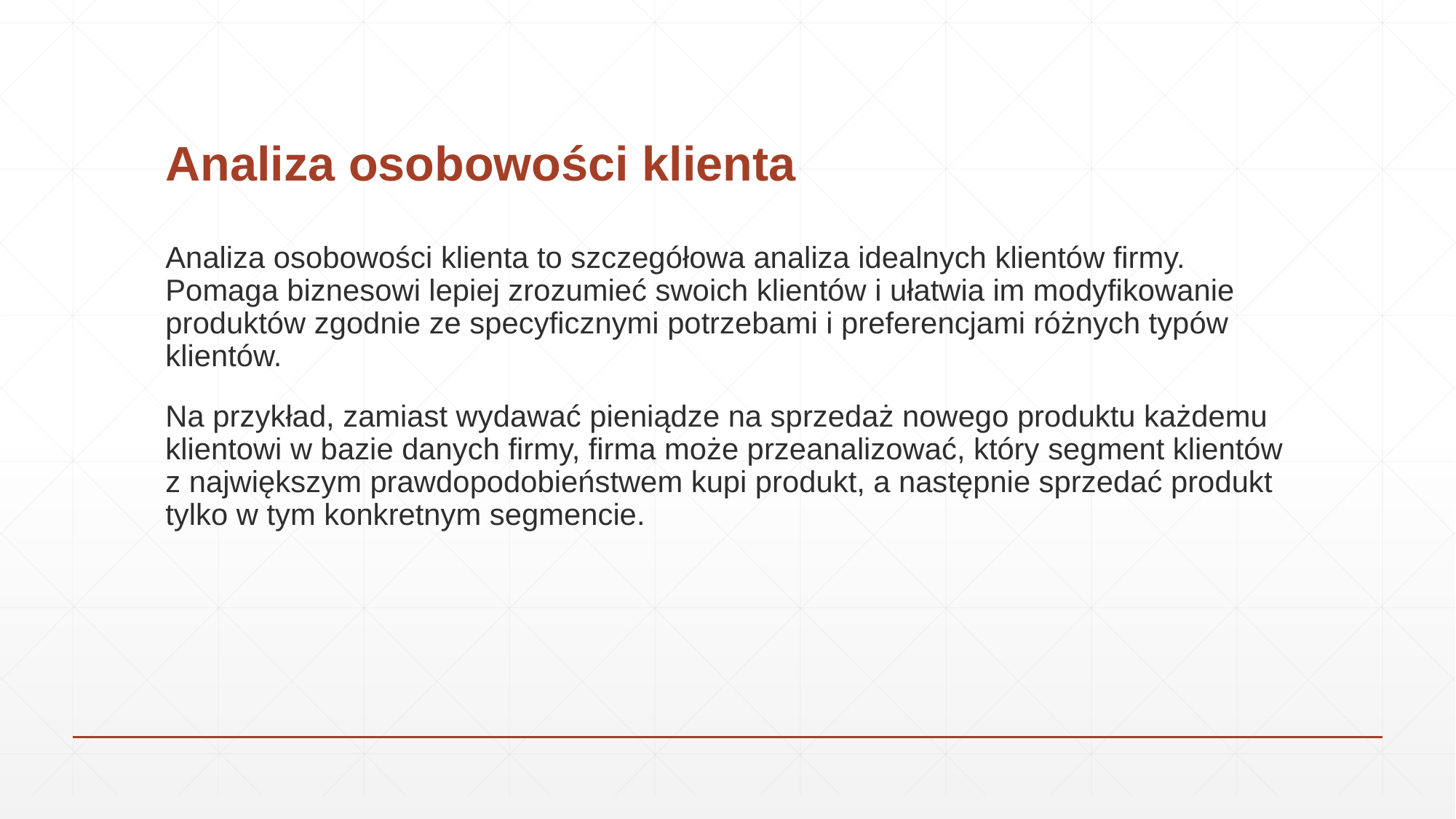

# Analiza osobowości klienta
Analiza osobowości klienta to szczegółowa analiza idealnych klientów firmy. Pomaga biznesowi lepiej zrozumieć swoich klientów i ułatwia im modyfikowanie produktów zgodnie ze specyficznymi potrzebami i preferencjami różnych typów klientów.
Na przykład, zamiast wydawać pieniądze na sprzedaż nowego produktu każdemu klientowi w bazie danych firmy, firma może przeanalizować, który segment klientów z największym prawdopodobieństwem kupi produkt, a następnie sprzedać produkt tylko w tym konkretnym segmencie.